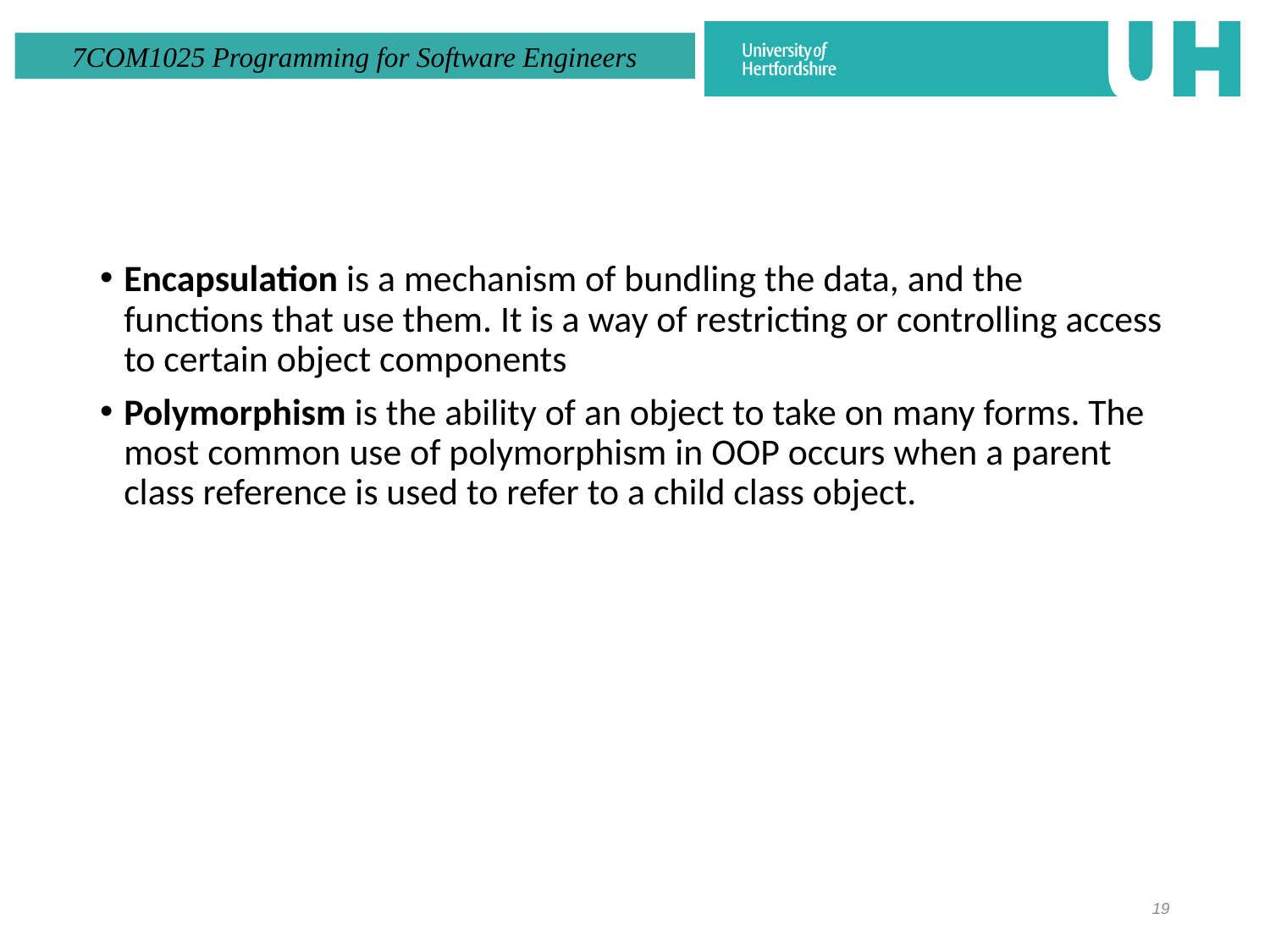

#
Encapsulation is a mechanism of bundling the data, and the functions that use them. It is a way of restricting or controlling access to certain object components
Polymorphism is the ability of an object to take on many forms. The most common use of polymorphism in OOP occurs when a parent class reference is used to refer to a child class object.
19